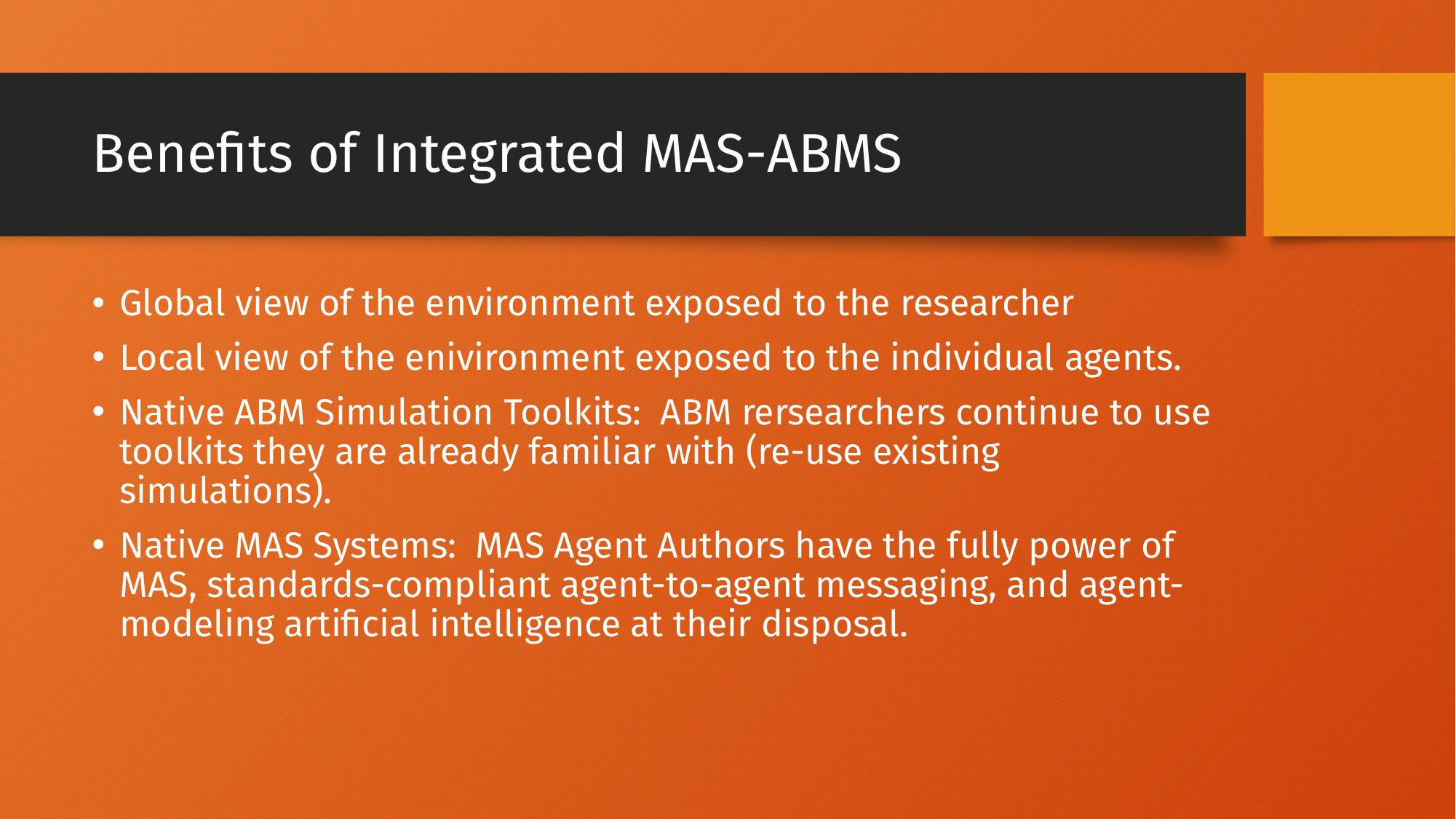

# Benefits of Integrated MAS-ABMS
Global view of the environment exposed to the researcher
Local view of the enivironment exposed to the individual agents.
Native ABM Simulation Toolkits:  ABM rersearchers continue to use toolkits they are already familiar with (re-use existing simulations).
Native MAS Systems:  MAS Agent Authors have the fully power of MAS, standards-compliant agent-to-agent messaging, and agent-modeling artificial intelligence at their disposal.